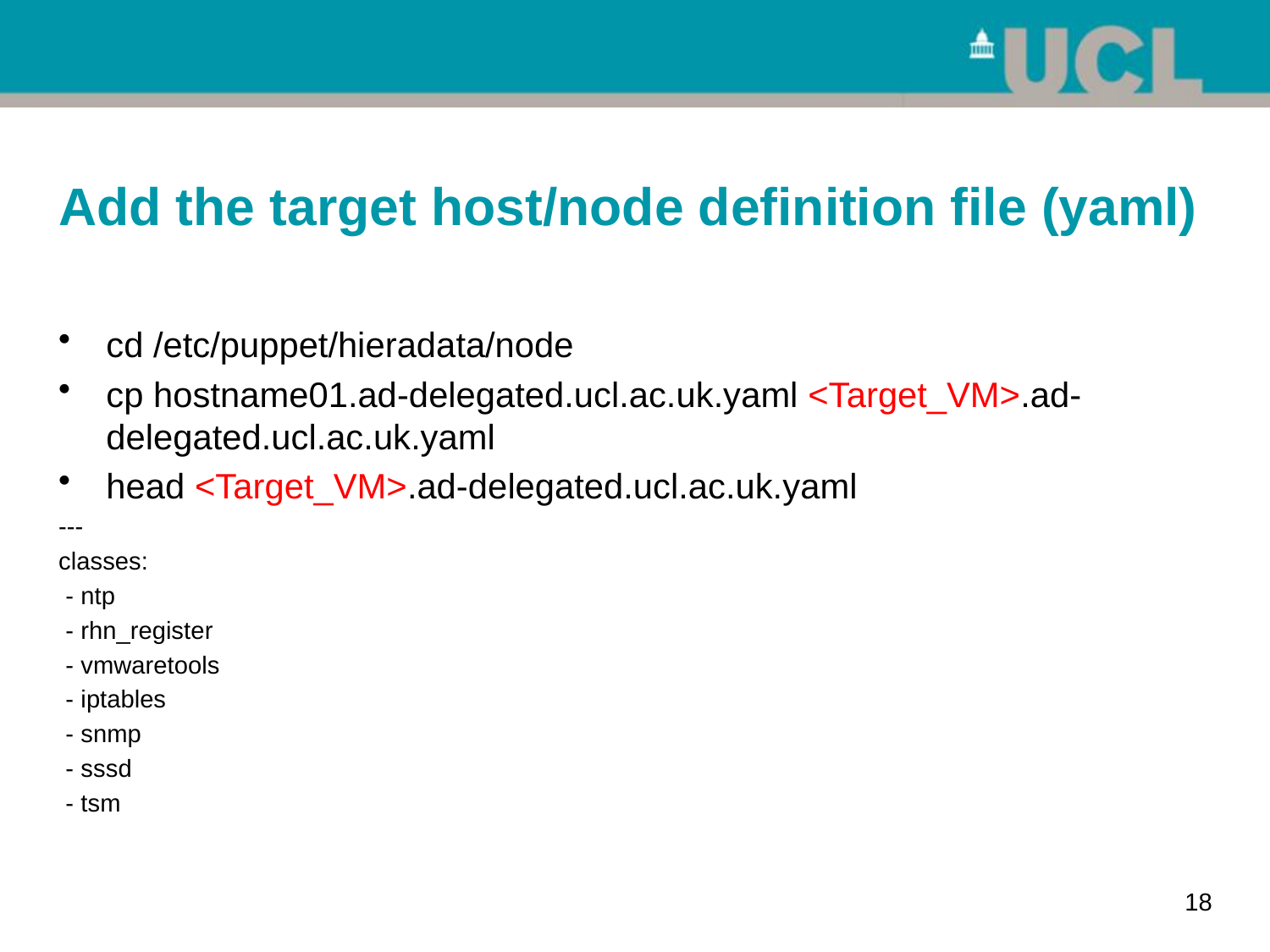

# Add the target host/node definition file (yaml)
cd /etc/puppet/hieradata/node
cp hostname01.ad-delegated.ucl.ac.uk.yaml <Target_VM>.ad-delegated.ucl.ac.uk.yaml
head <Target_VM>.ad-delegated.ucl.ac.uk.yaml
---
classes:
 - ntp
 - rhn_register
 - vmwaretools
 - iptables
 - snmp
 - sssd
 - tsm
18